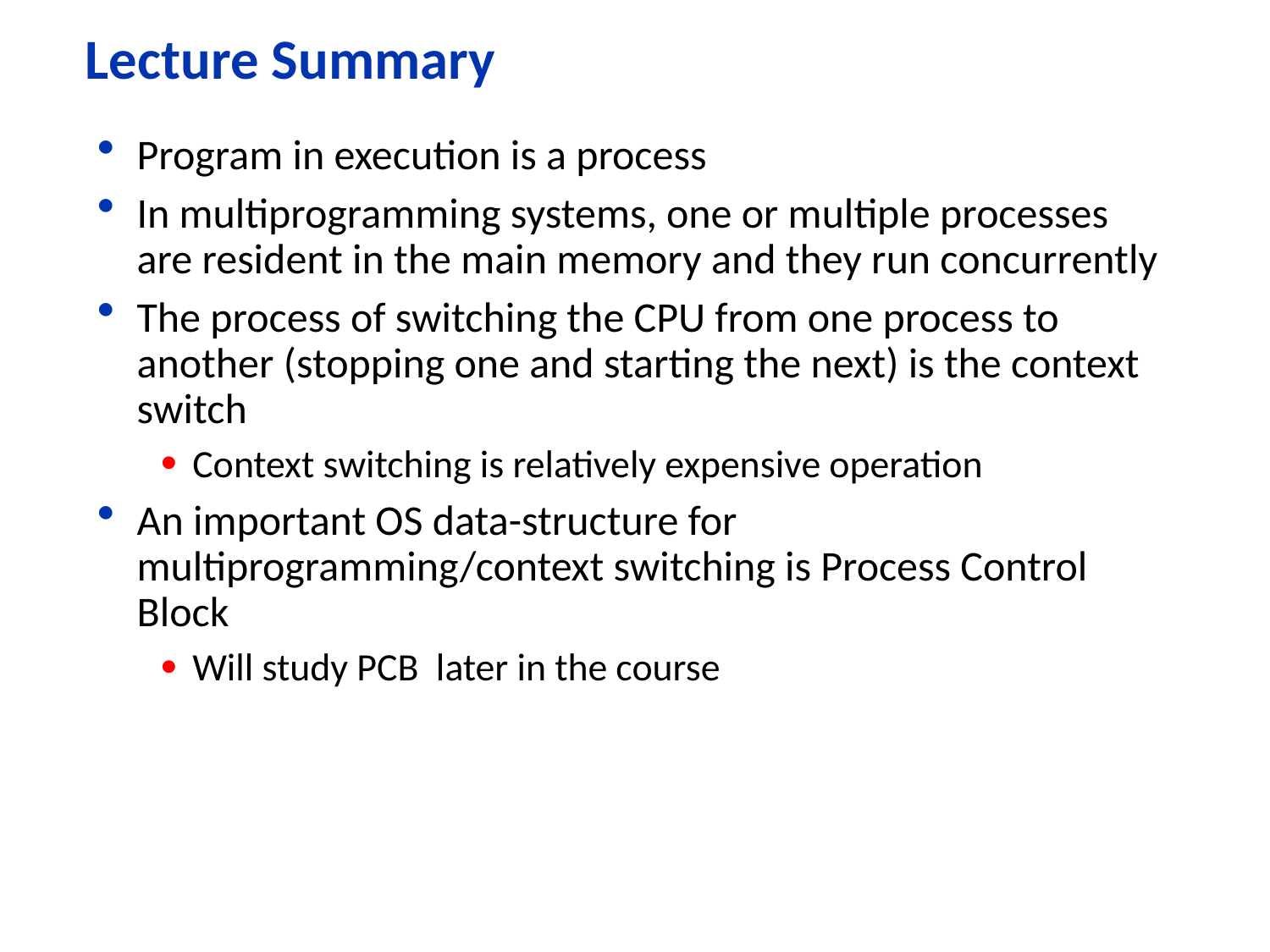

# Lecture Summary
Program in execution is a process
In multiprogramming systems, one or multiple processes are resident in the main memory and they run concurrently
The process of switching the CPU from one process to another (stopping one and starting the next) is the context switch
Context switching is relatively expensive operation
An important OS data-structure for multiprogramming/context switching is Process Control Block
Will study PCB  later in the course